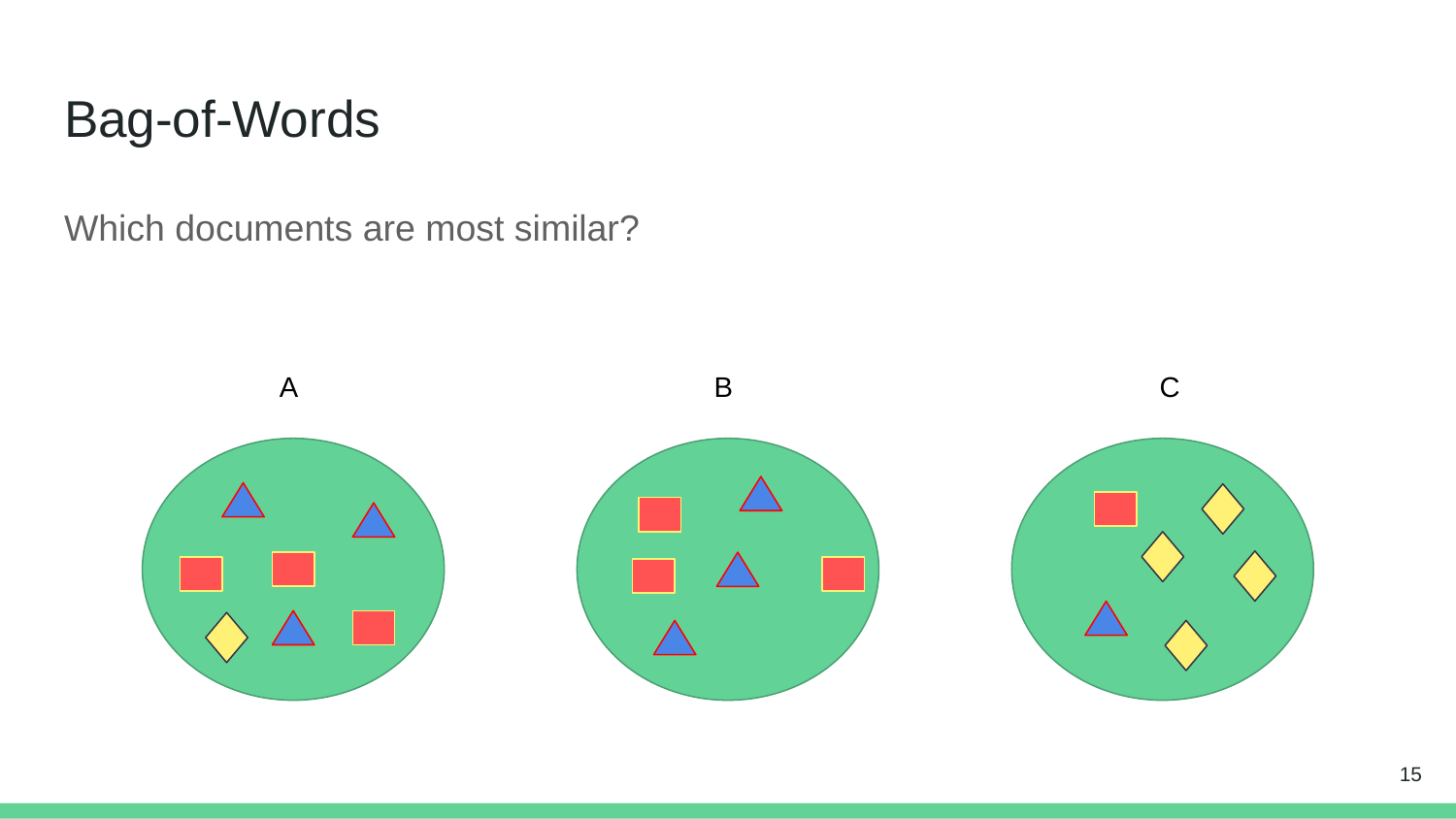

# Bag-of-Words
Which documents are most similar?
A
B
C

15